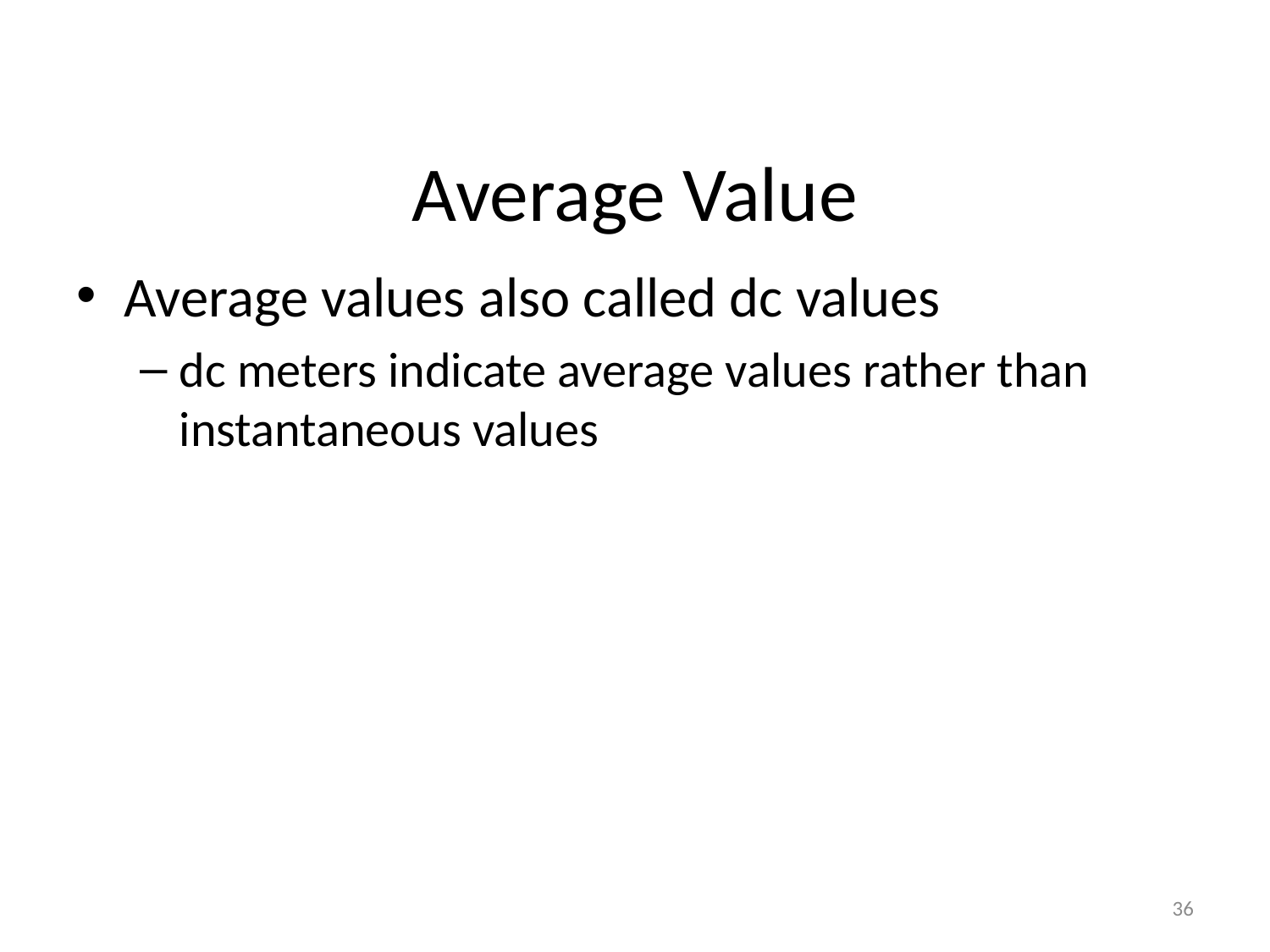

# Average Value
Average values also called dc values
dc meters indicate average values rather than instantaneous values
36